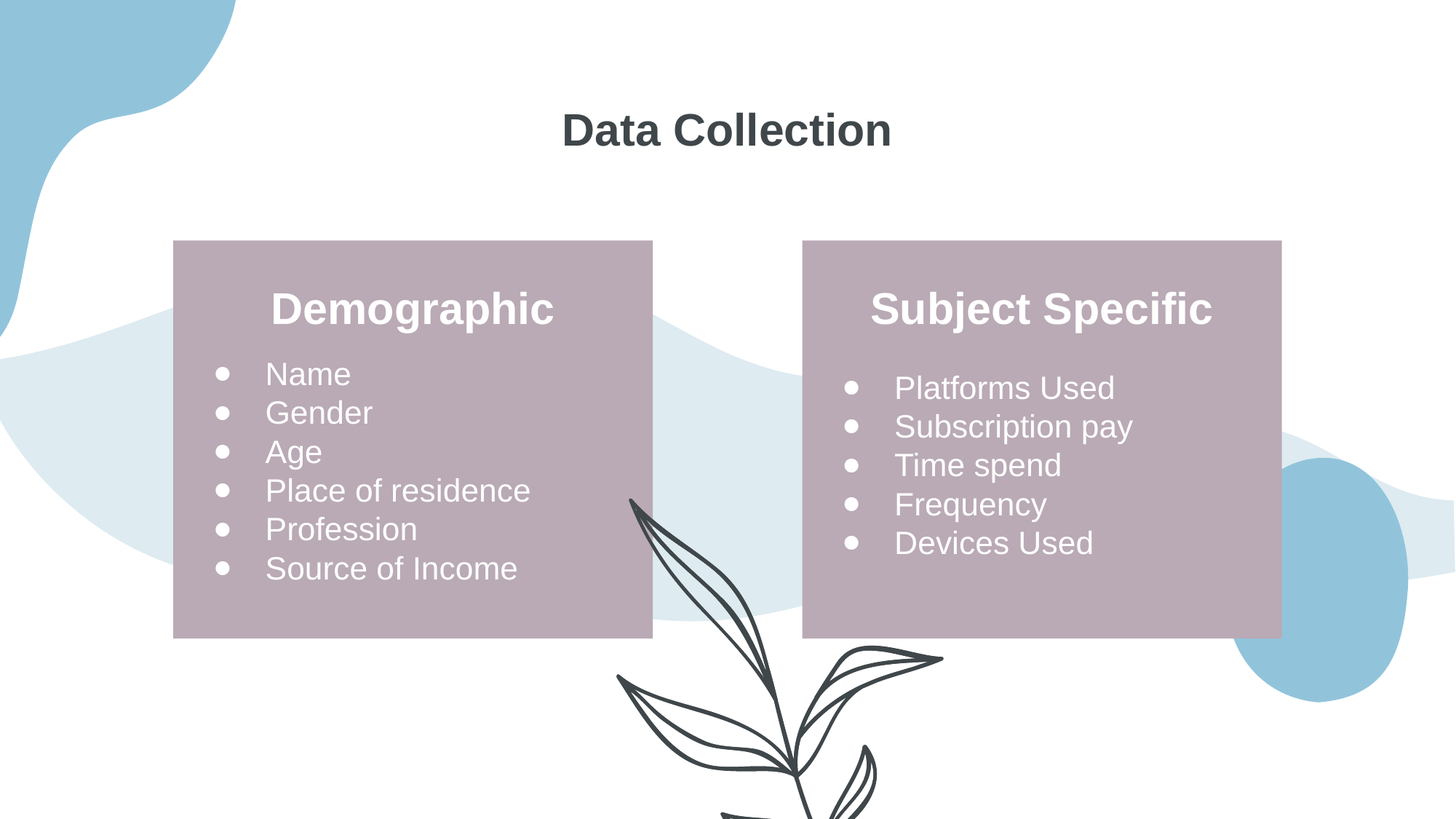

# Data Collection

Demographic
Subject Specific
Name
Gender
Age
Place of residence
Profession
Source of Income
Platforms Used
Subscription pay
Time spend
Frequency
Devices Used